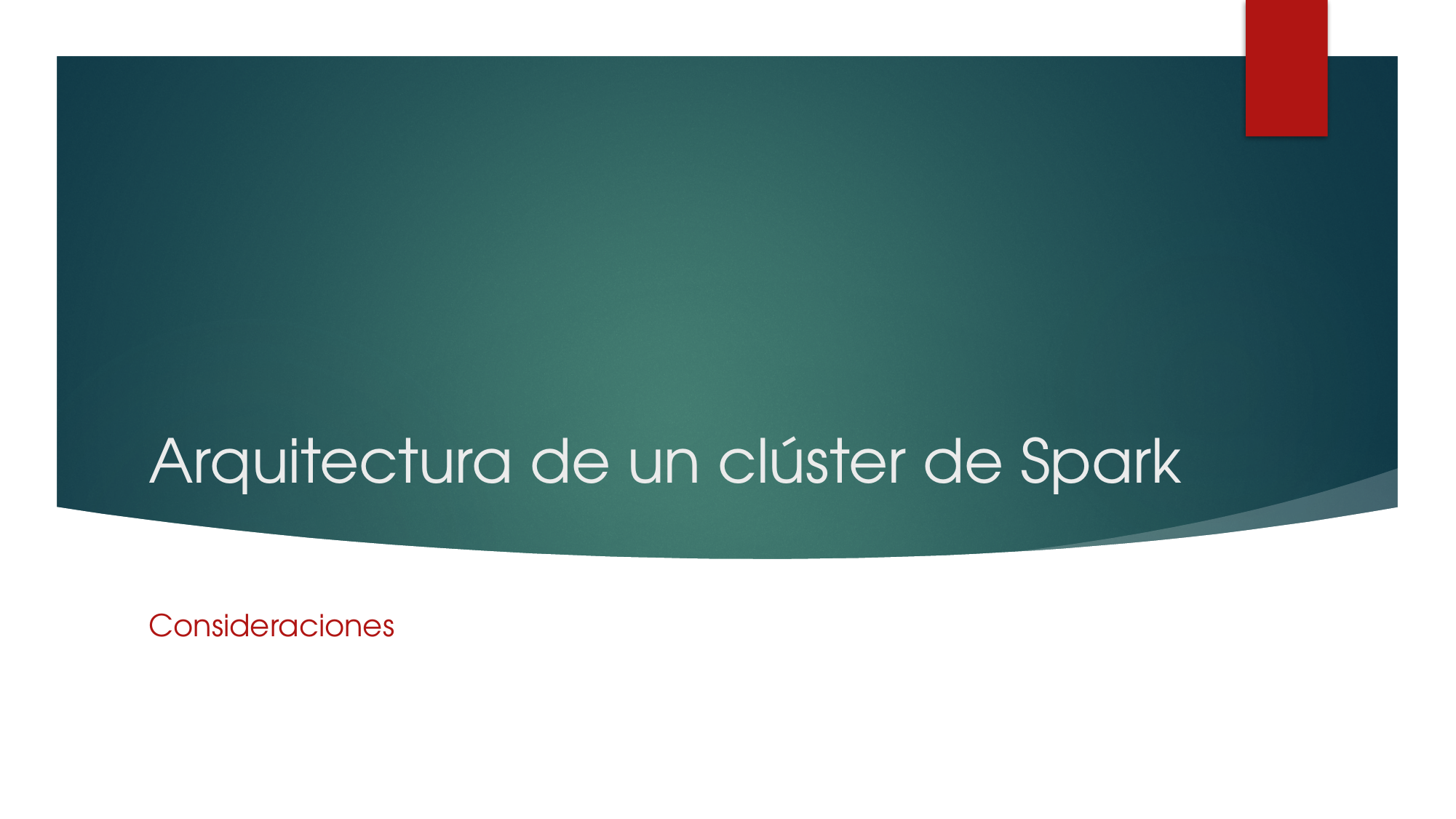

# Arquitectura de un clúster de Spark
Consideraciones